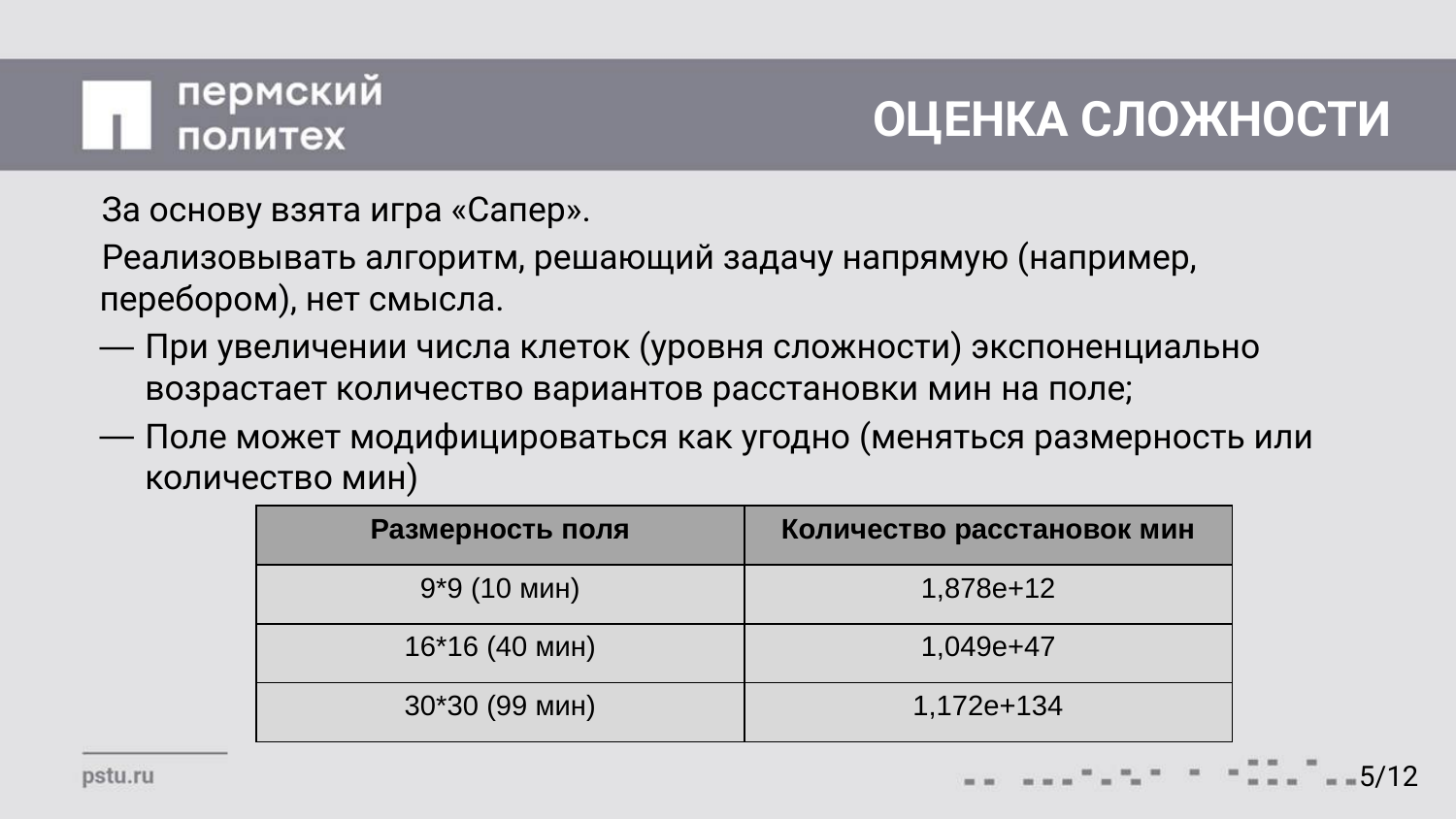

# ОЦЕНКА СЛОЖНОСТИ
За основу взята игра «Сапер».
Реализовывать алгоритм, решающий задачу напрямую (например, перебором), нет смысла.
При увеличении числа клеток (уровня сложности) экспоненциально возрастает количество вариантов расстановки мин на поле;
Поле может модифицироваться как угодно (меняться размерность или количество мин)

| Размерность поля | Количество расстановок мин |
| --- | --- |
| 9\*9 (10 мин) | 1,878e+12 |
| 16\*16 (40 мин) | 1,049e+47 |
| 30\*30 (99 мин) | 1,172e+134 |
5/12